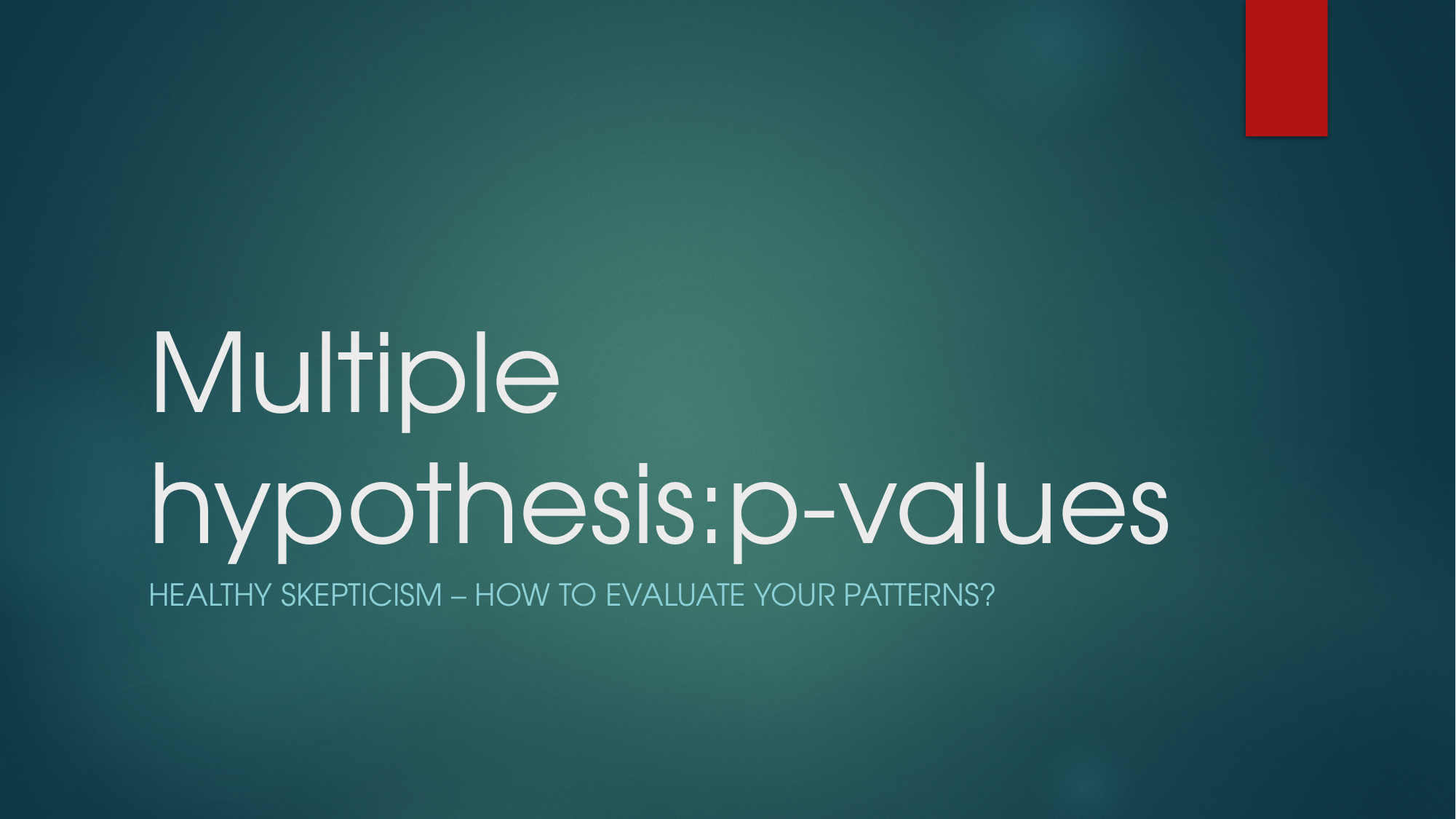

# Multiple hypothesis:p-values
Healthy skepticism – How to Evaluate your patterns?